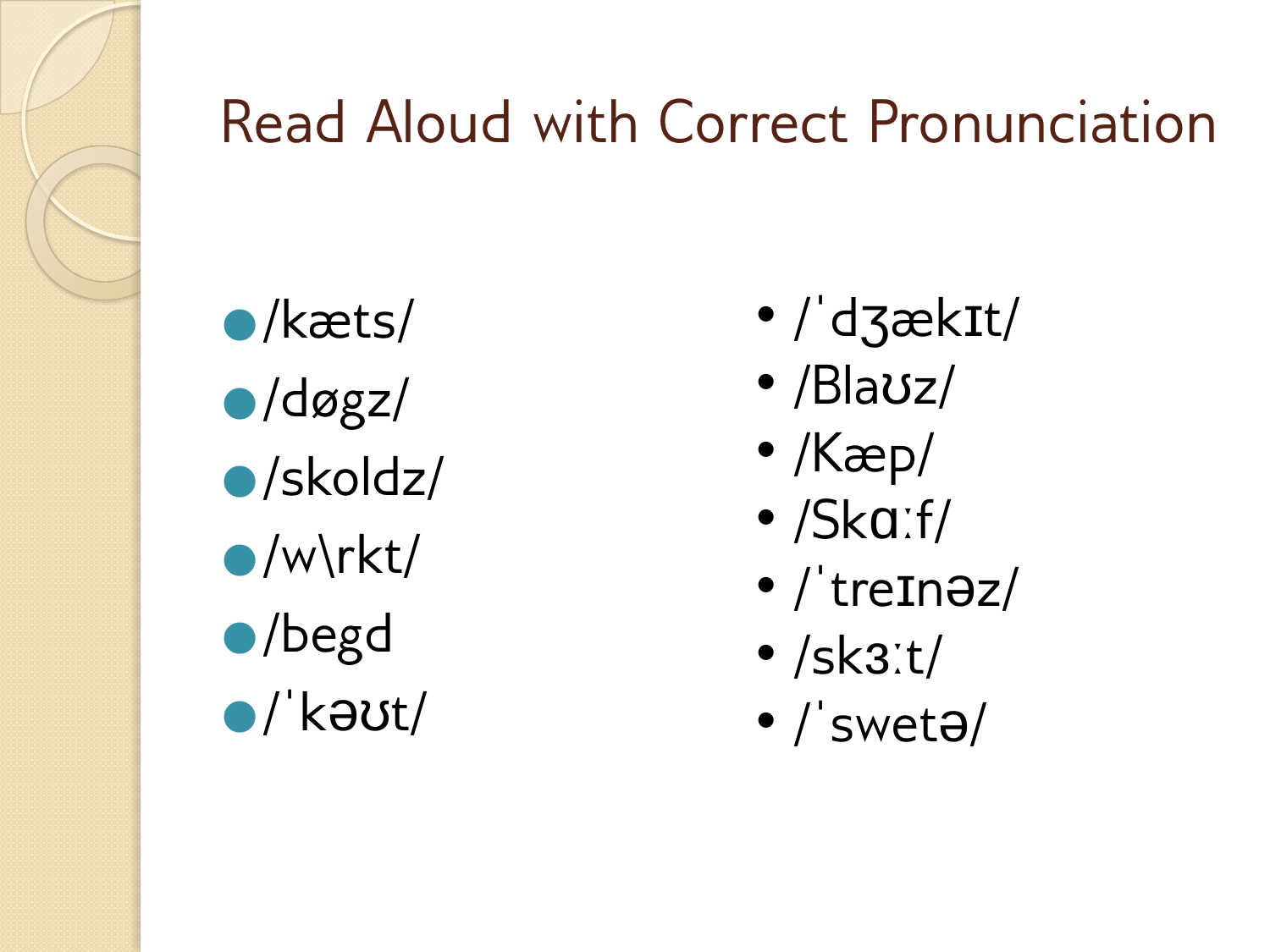

# Read Aloud with Correct Pronunciation
 /ˈdʒækɪt/
 /Blaʊz/
 /Kæp/
 /Skɑːf/
 /ˈtreɪnəz/
 /skɜːt/
 /ˈswetə/

/kæts/
/døgz/
/skoldz/
/w\rkt/
/begd
/ˈkəʊt/